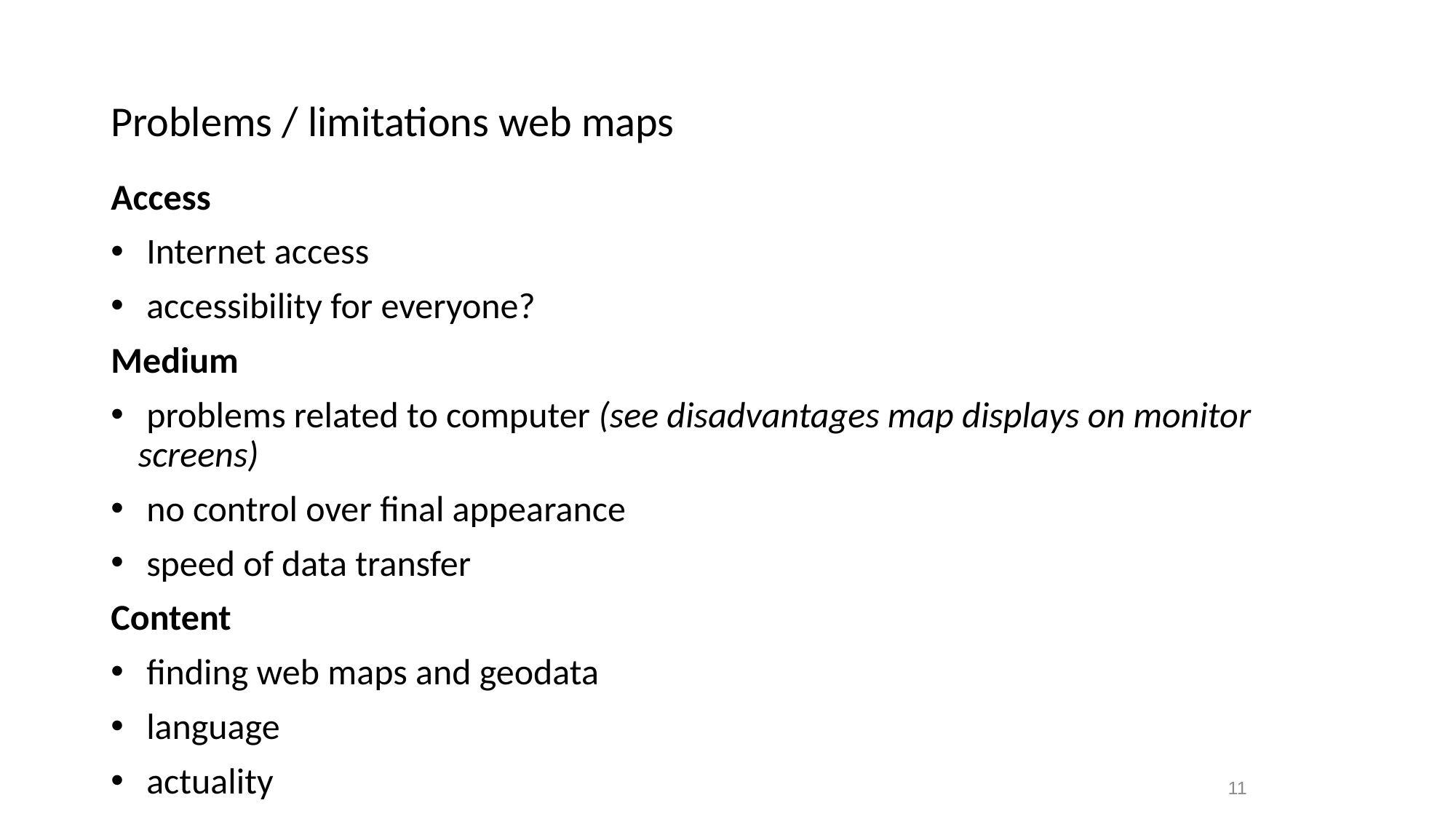

# Problems / limitations web maps
Access
 Internet access
 accessibility for everyone?
Medium
 problems related to computer (see disadvantages map displays on monitor screens)
 no control over final appearance
 speed of data transfer
Content
 finding web maps and geodata
 language
 actuality

 Web maps / geodata: free or for fee
11